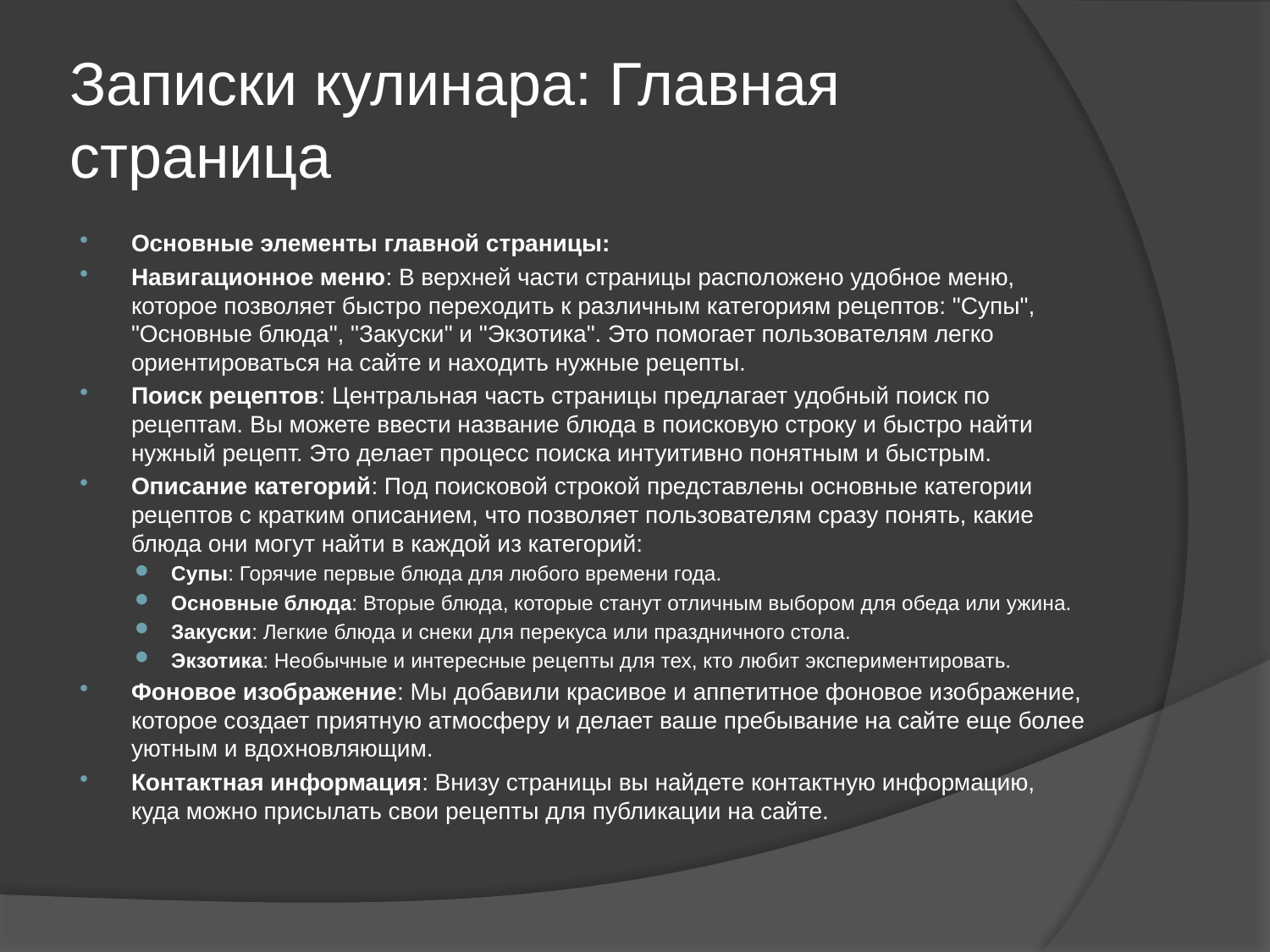

# Записки кулинара: Главная страница
Основные элементы главной страницы:
Навигационное меню: В верхней части страницы расположено удобное меню, которое позволяет быстро переходить к различным категориям рецептов: "Супы", "Основные блюда", "Закуски" и "Экзотика". Это помогает пользователям легко ориентироваться на сайте и находить нужные рецепты.
Поиск рецептов: Центральная часть страницы предлагает удобный поиск по рецептам. Вы можете ввести название блюда в поисковую строку и быстро найти нужный рецепт. Это делает процесс поиска интуитивно понятным и быстрым.
Описание категорий: Под поисковой строкой представлены основные категории рецептов с кратким описанием, что позволяет пользователям сразу понять, какие блюда они могут найти в каждой из категорий:
Супы: Горячие первые блюда для любого времени года.
Основные блюда: Вторые блюда, которые станут отличным выбором для обеда или ужина.
Закуски: Легкие блюда и снеки для перекуса или праздничного стола.
Экзотика: Необычные и интересные рецепты для тех, кто любит экспериментировать.
Фоновое изображение: Мы добавили красивое и аппетитное фоновое изображение, которое создает приятную атмосферу и делает ваше пребывание на сайте еще более уютным и вдохновляющим.
Контактная информация: Внизу страницы вы найдете контактную информацию, куда можно присылать свои рецепты для публикации на сайте.